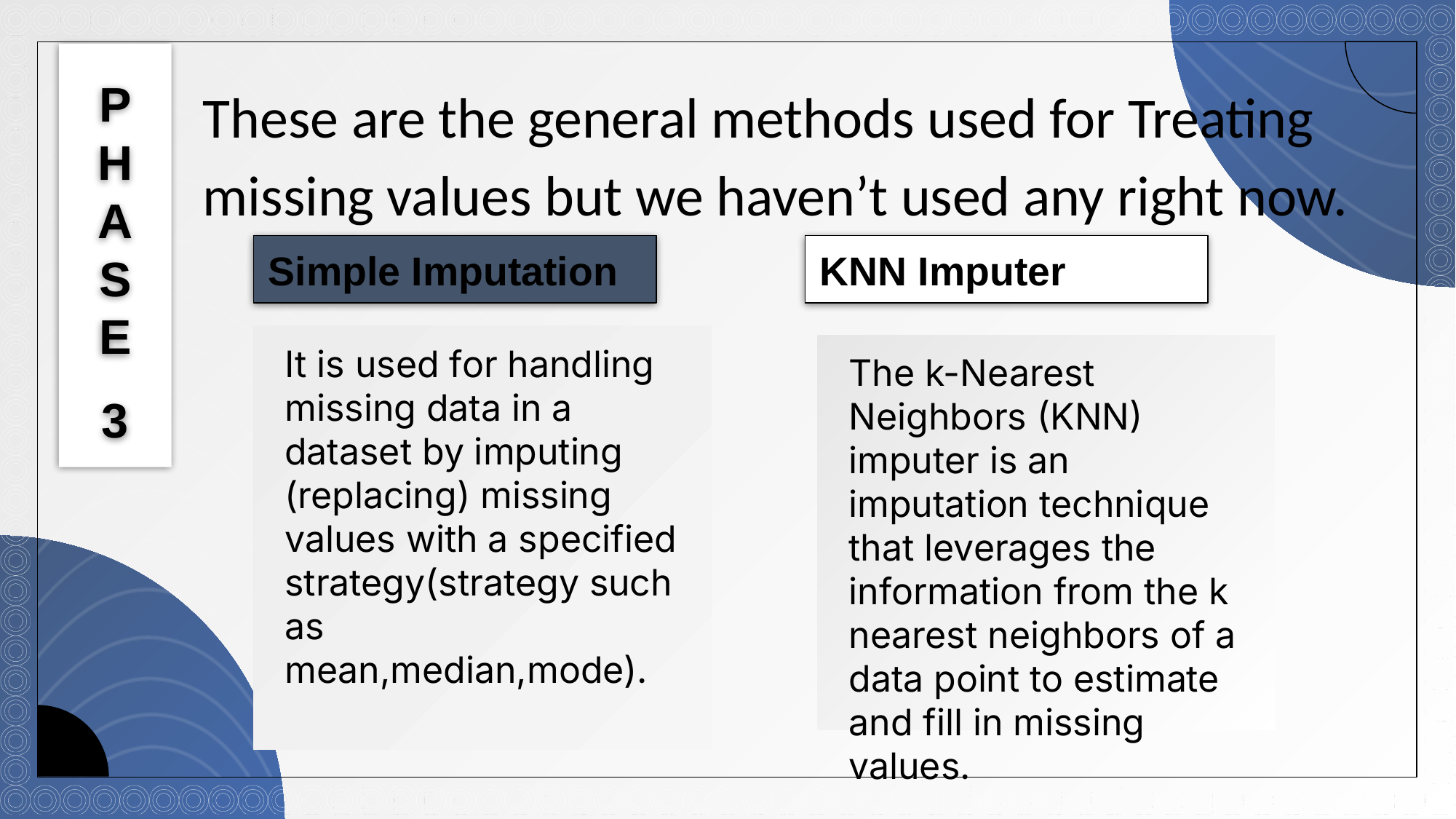

# These are the general methods used for Treating missing values but we haven’t used any right now.
P
H
A
S
E

3

Simple Imputation
KNN Imputer
It is used for handling missing data in a dataset by imputing (replacing) missing values with a specified strategy(strategy such as mean,median,mode).
The k-Nearest Neighbors (KNN) imputer is an imputation technique that leverages the information from the k nearest neighbors of a data point to estimate and fill in missing values.